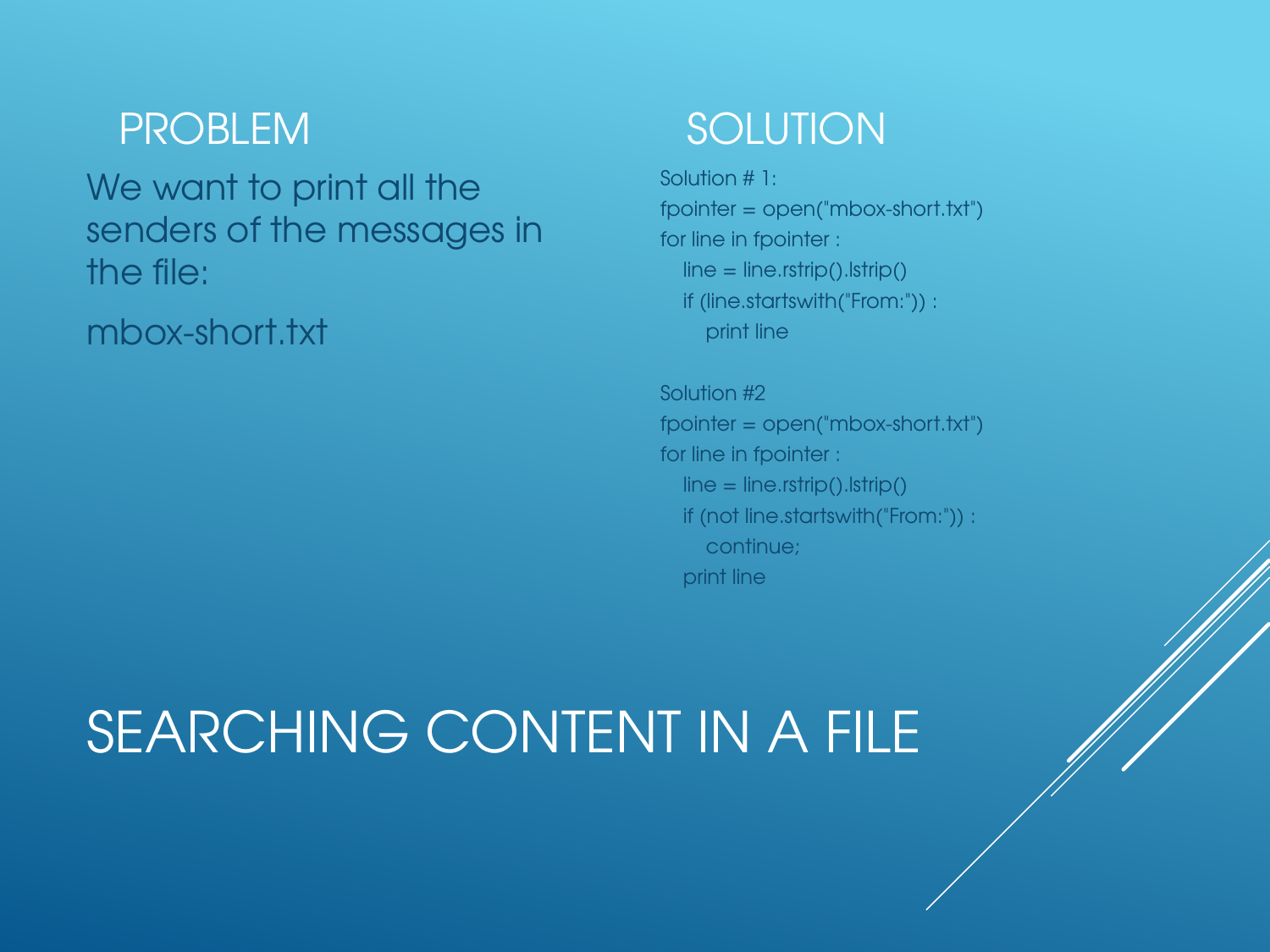

Problem
Solution
We want to print all the senders of the messages in the file:
mbox-short.txt
Solution # 1:
fpointer = open("mbox-short.txt")
for line in fpointer :
    line = line.rstrip().lstrip()
    if (line.startswith("From:")) :
        print line

Solution #2
fpointer = open("mbox-short.txt")
for line in fpointer :
    line = line.rstrip().lstrip()
    if (not line.startswith("From:")) :
        continue;
    print line
# Searching content in a file